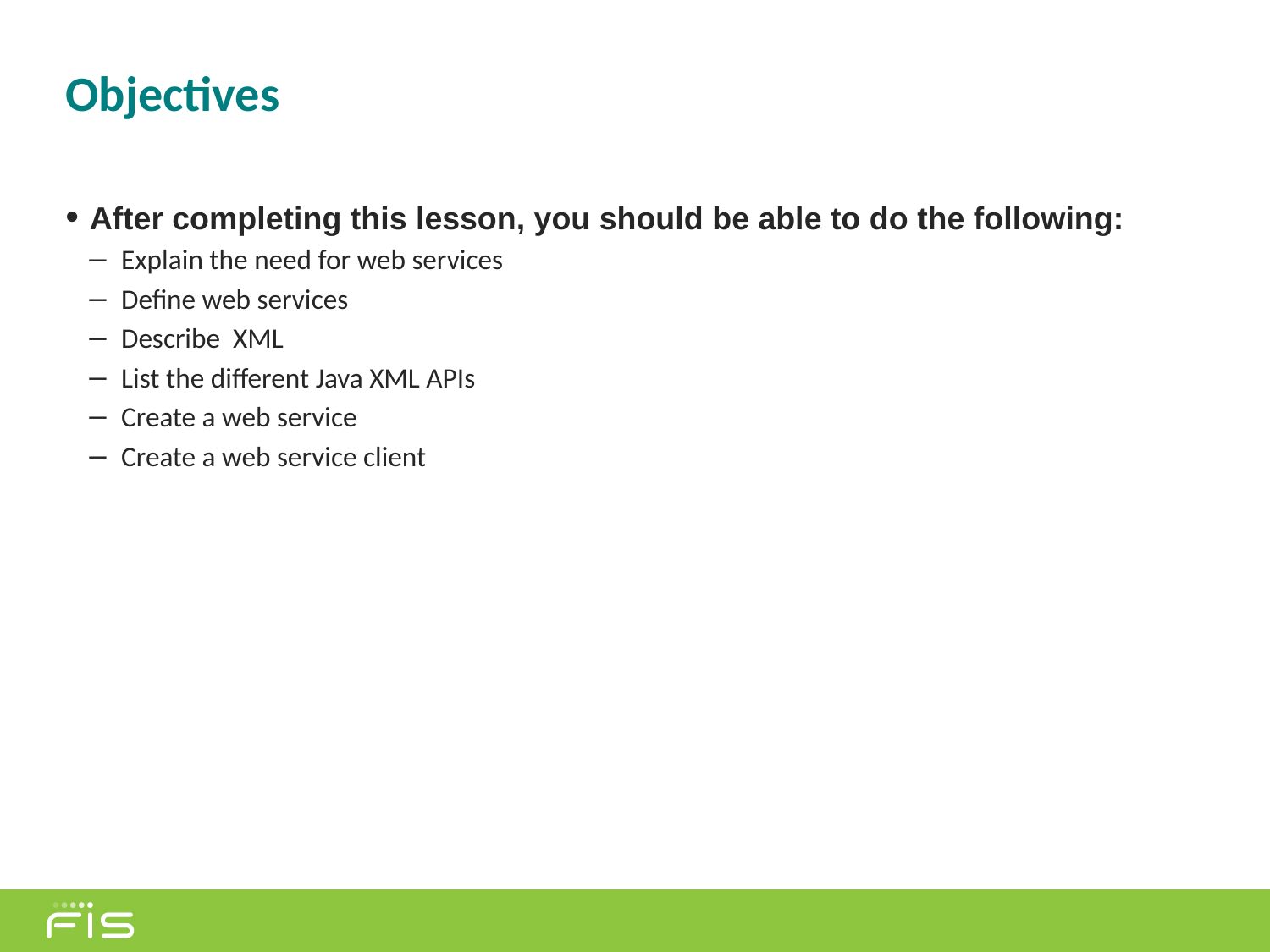

# Objectives
After completing this lesson, you should be able to do the following:
Explain the need for web services
Define web services
Describe  XML
List the different Java XML APIs
Create a web service
Create a web service client